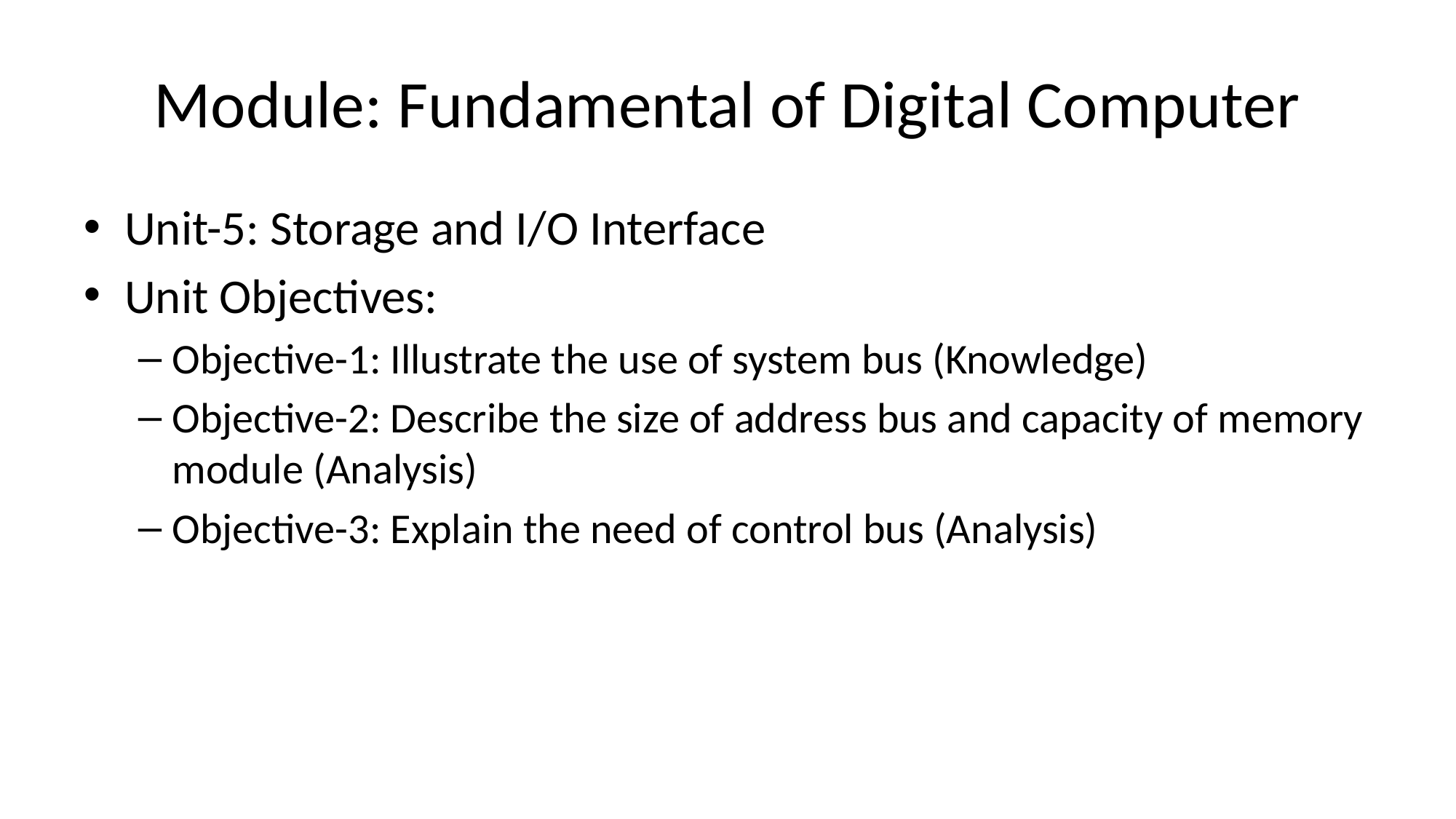

# Module: Fundamental of Digital Computer
Unit-5: Storage and I/O Interface
Unit Objectives:
Objective-1: Illustrate the use of system bus (Knowledge)
Objective-2: Describe the size of address bus and capacity of memory module (Analysis)
Objective-3: Explain the need of control bus (Analysis)